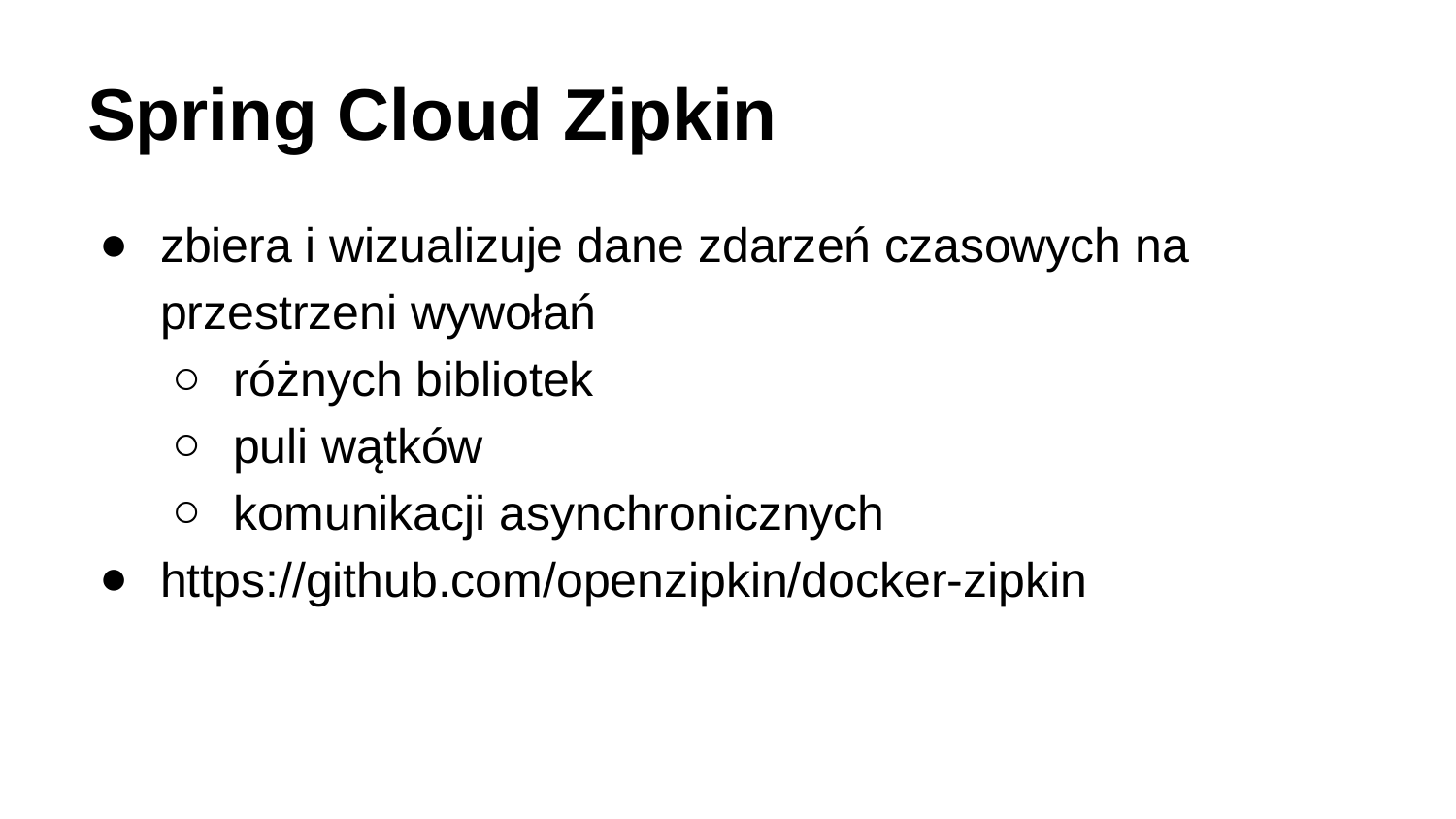

# Spring Cloud Zipkin
zbiera i wizualizuje dane zdarzeń czasowych na przestrzeni wywołań
różnych bibliotek
puli wątków
komunikacji asynchronicznych
https://github.com/openzipkin/docker-zipkin